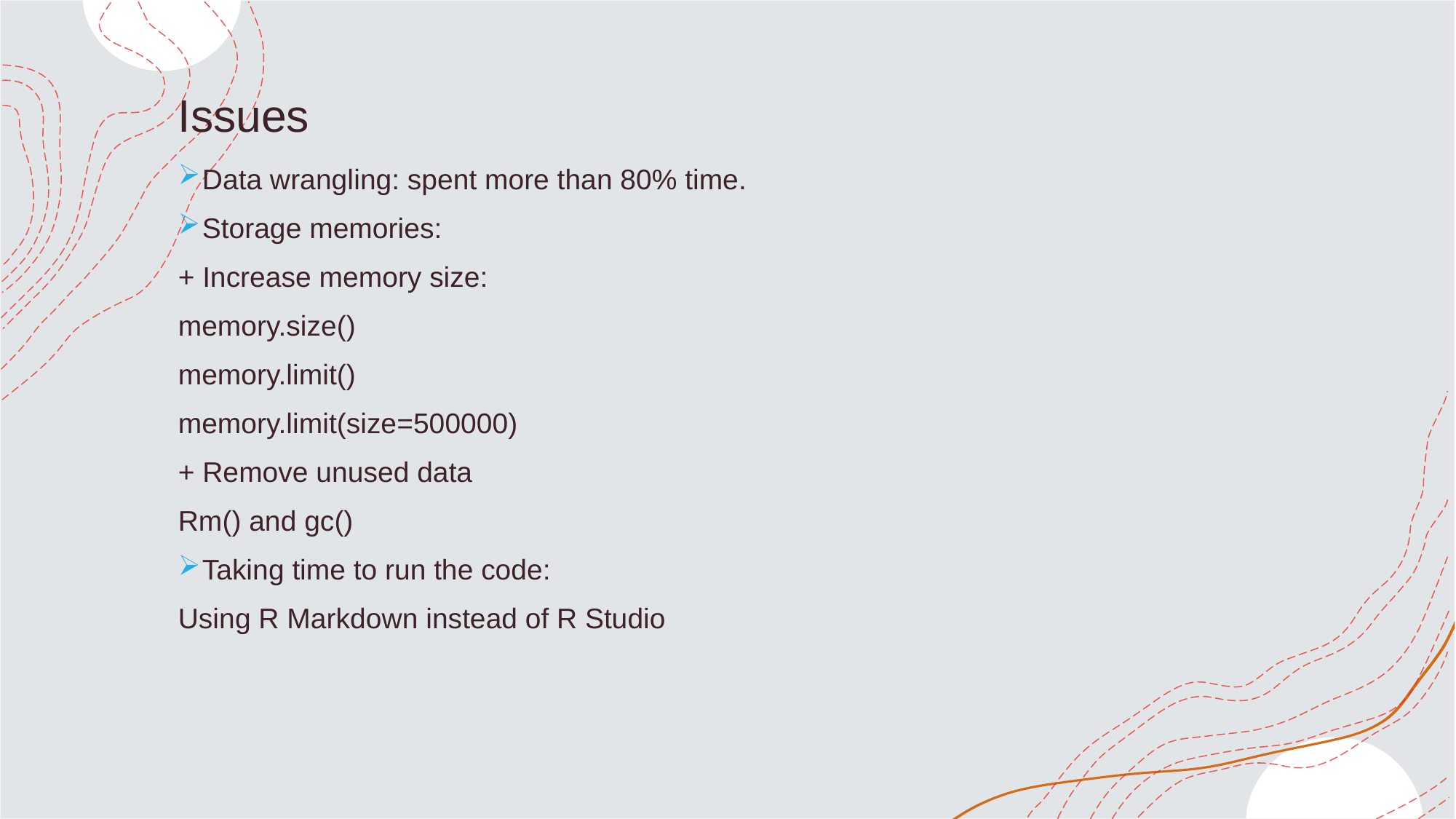

# Issues
Data wrangling: spent more than 80% time.
Storage memories:
+ Increase memory size:
memory.size()
memory.limit()
memory.limit(size=500000)
+ Remove unused data
Rm() and gc()
Taking time to run the code:
Using R Markdown instead of R Studio